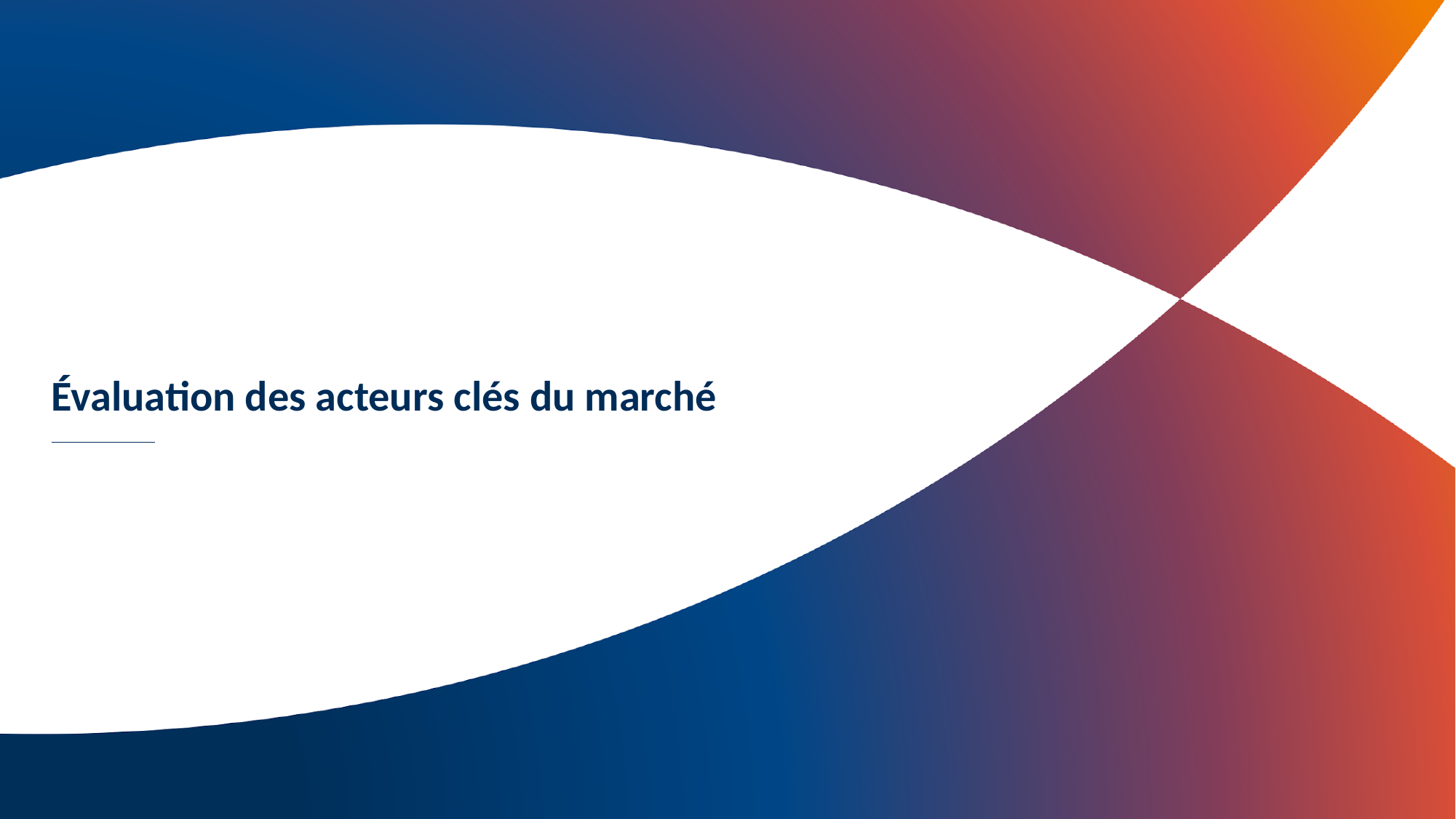

# Évaluation des acteurs clés du marché